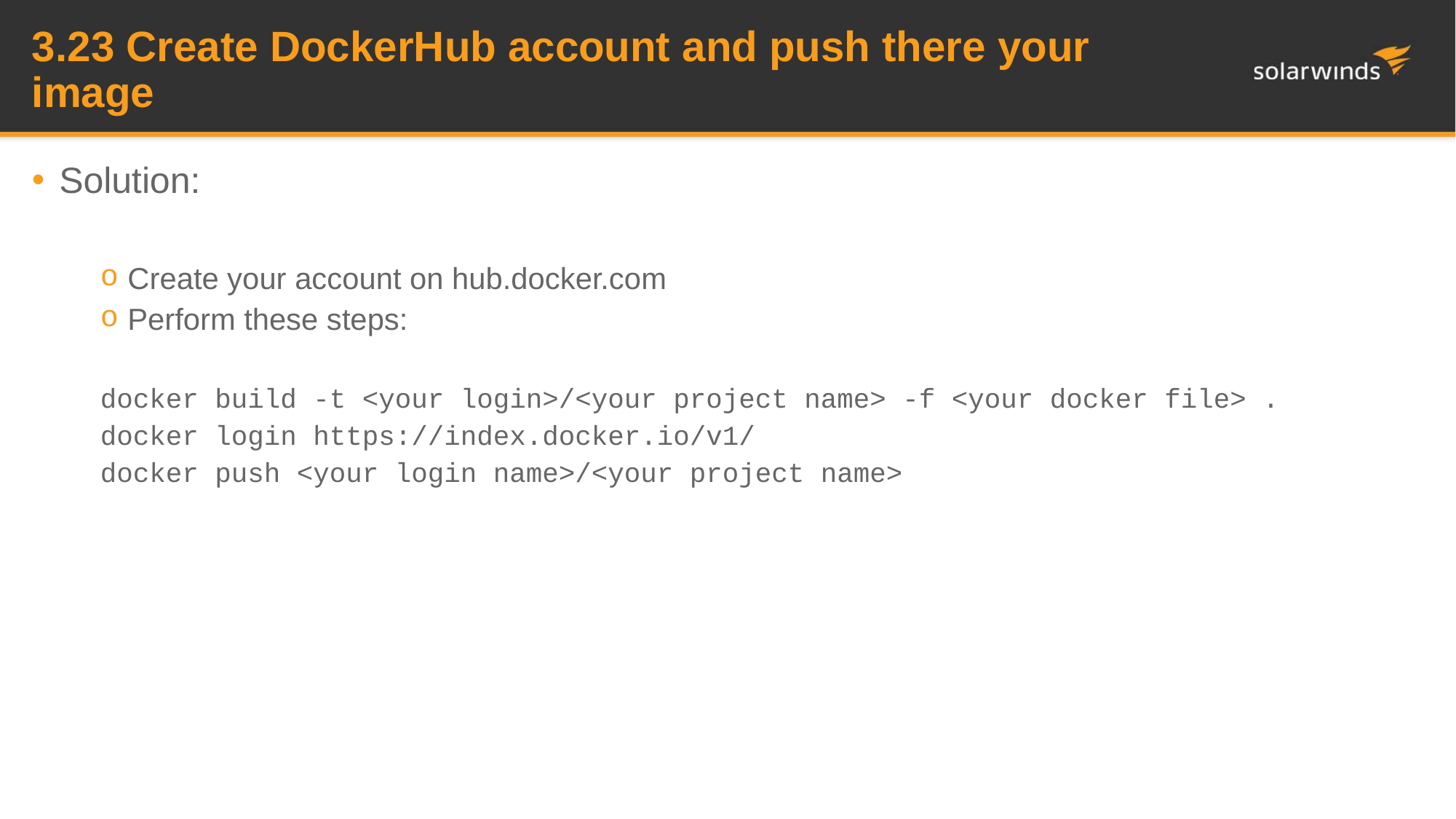

# 3.23 Create DockerHub account and push there your image
Solution:

Create your account on hub.docker.com
Perform these steps:

docker build -t <your login>/<your project name> -f <your docker file> .
docker login https://index.docker.io/v1/
docker push <your login name>/<your project name>